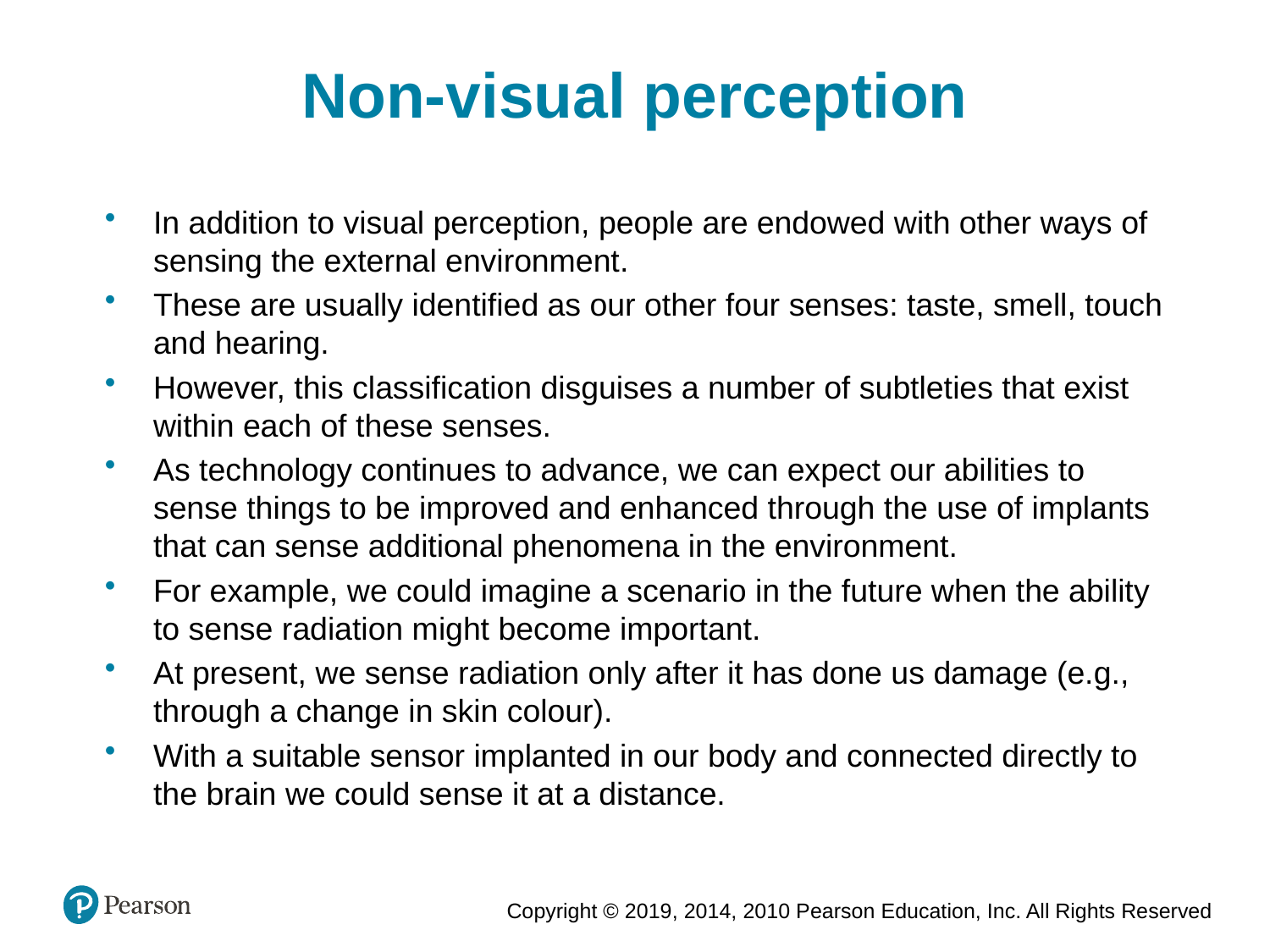

Non-visual perception
In addition to visual perception, people are endowed with other ways of sensing the external environment.
These are usually identified as our other four senses: taste, smell, touch and hearing.
However, this classification disguises a number of subtleties that exist within each of these senses.
As technology continues to advance, we can expect our abilities to sense things to be improved and enhanced through the use of implants that can sense additional phenomena in the environment.
For example, we could imagine a scenario in the future when the ability to sense radiation might become important.
At present, we sense radiation only after it has done us damage (e.g., through a change in skin colour).
With a suitable sensor implanted in our body and connected directly to the brain we could sense it at a distance.